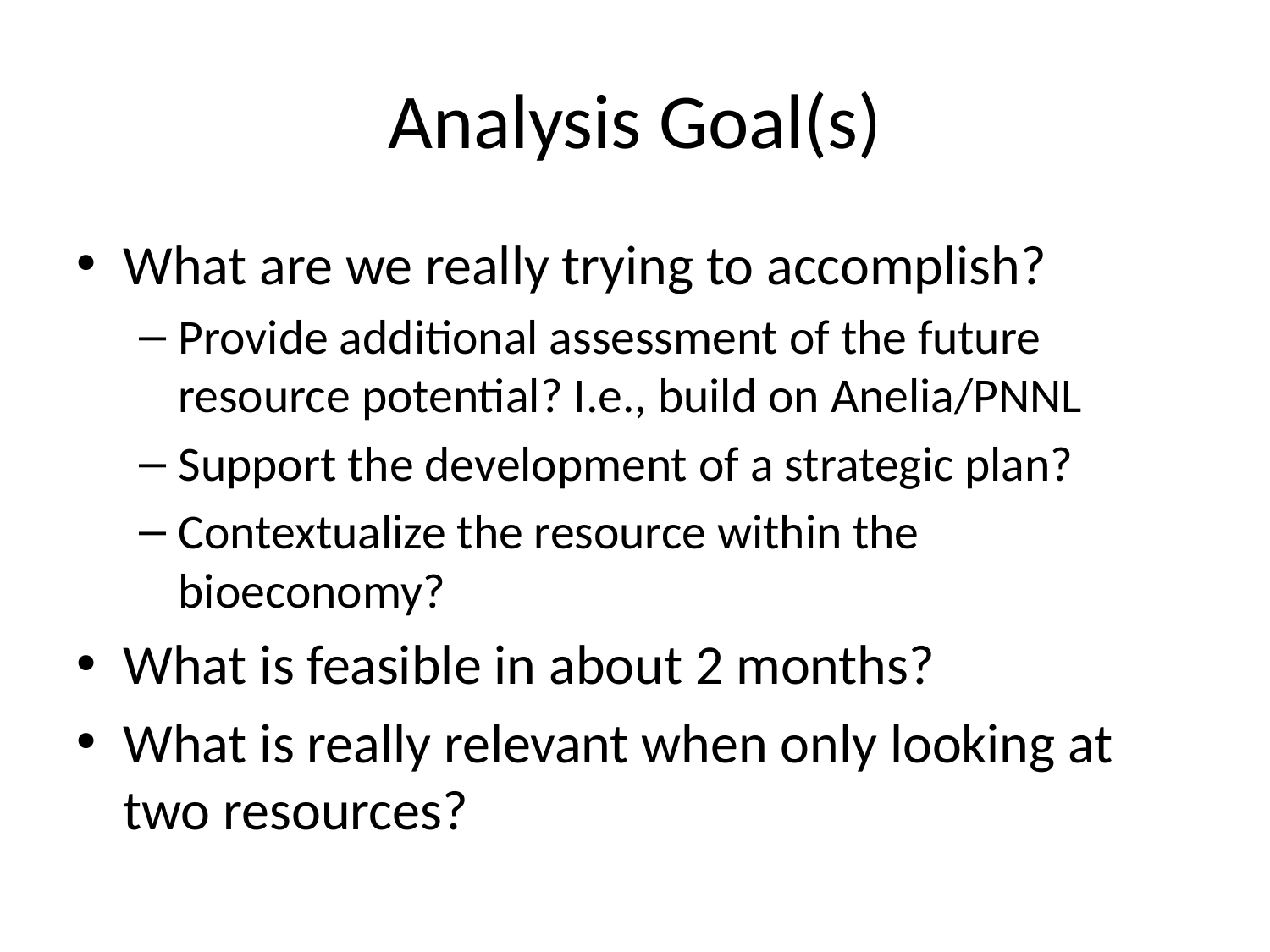

# Analysis Goal(s)
What are we really trying to accomplish?
Provide additional assessment of the future resource potential? I.e., build on Anelia/PNNL
Support the development of a strategic plan?
Contextualize the resource within the bioeconomy?
What is feasible in about 2 months?
What is really relevant when only looking at two resources?